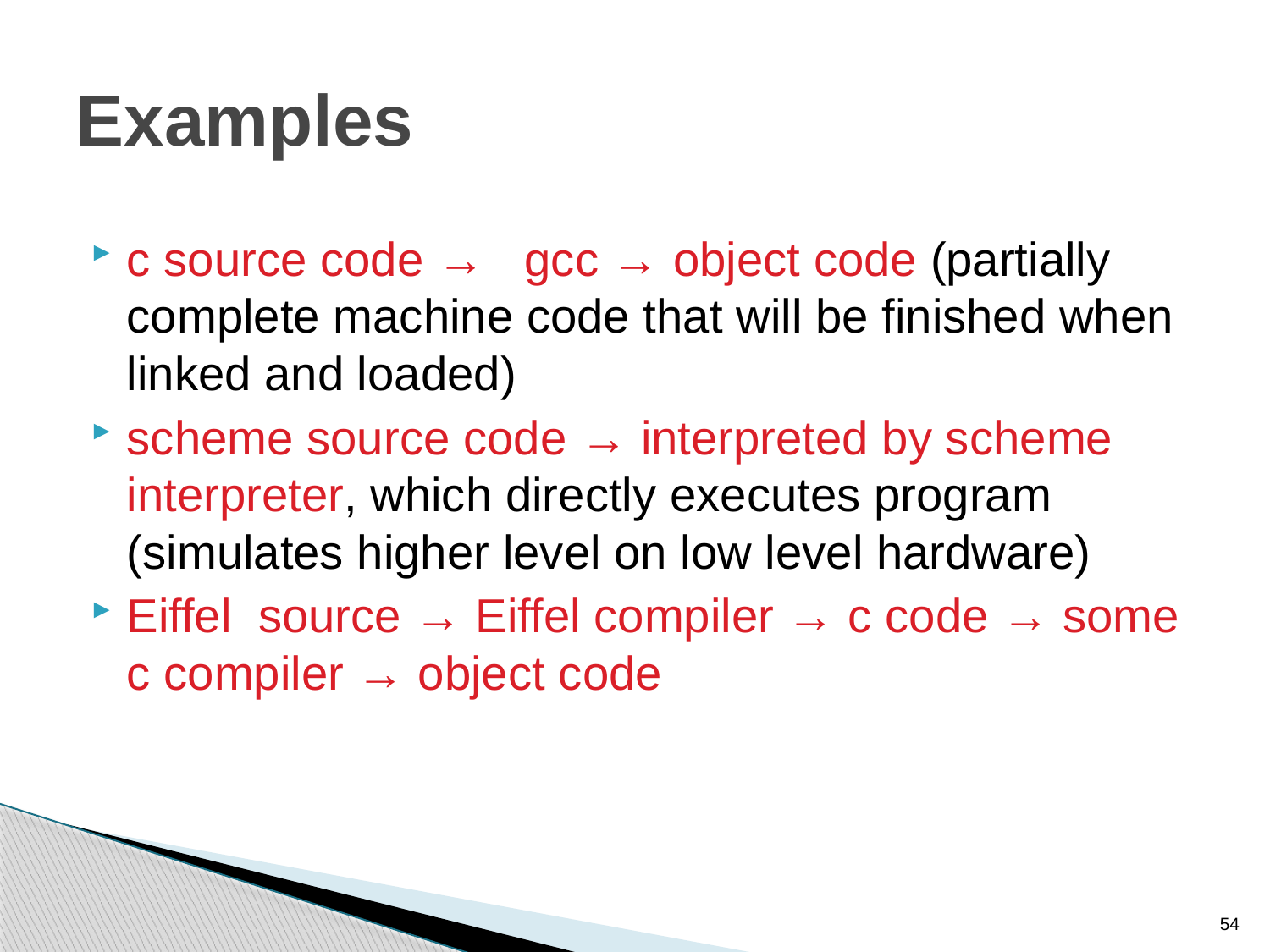

# Examples
c source code →   gcc → object code (partially complete machine code that will be finished when linked and loaded)
scheme source code → interpreted by scheme interpreter, which directly executes program (simulates higher level on low level hardware)
Eiffel  source → Eiffel compiler → c code → some c compiler → object code

54